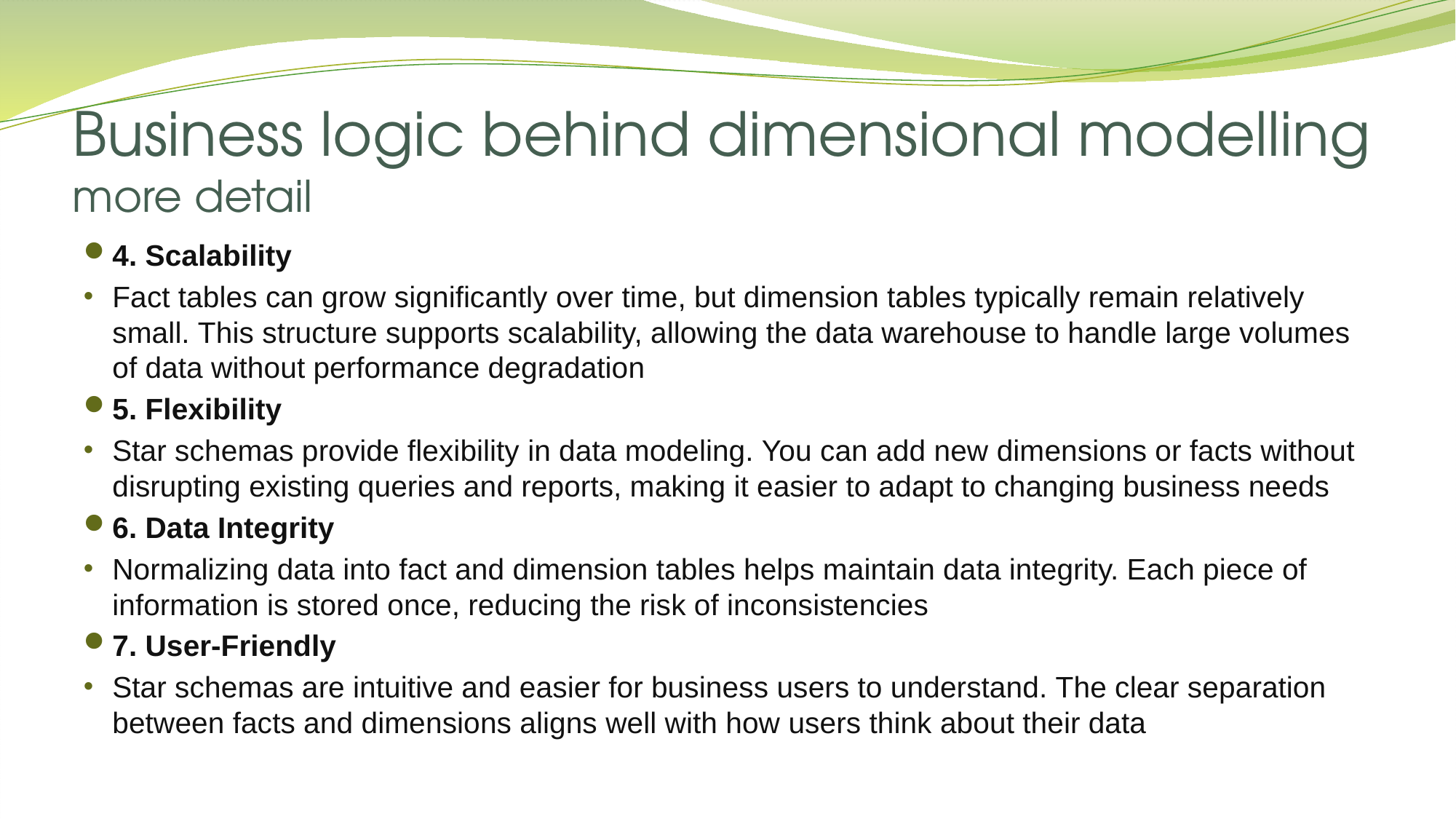

# Business logic behind dimensional modelling more detail
4. Scalability
Fact tables can grow significantly over time, but dimension tables typically remain relatively small. This structure supports scalability, allowing the data warehouse to handle large volumes of data without performance degradation
5. Flexibility
Star schemas provide flexibility in data modeling. You can add new dimensions or facts without disrupting existing queries and reports, making it easier to adapt to changing business needs
6. Data Integrity
Normalizing data into fact and dimension tables helps maintain data integrity. Each piece of information is stored once, reducing the risk of inconsistencies
7. User-Friendly
Star schemas are intuitive and easier for business users to understand. The clear separation between facts and dimensions aligns well with how users think about their data